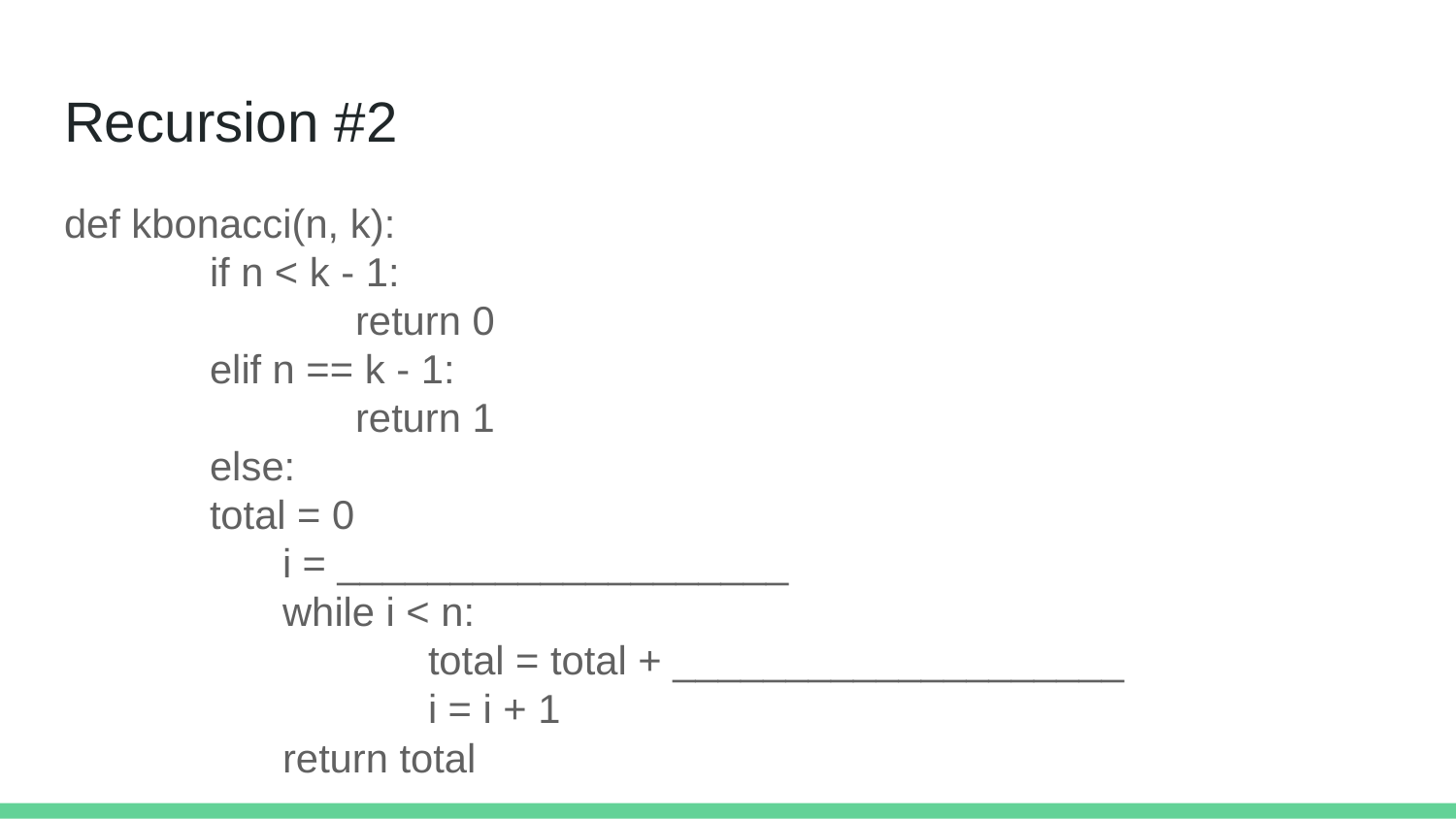

# Recursion #2

def kbonacci(n, k):
	if n < k - 1:
		return 0
	elif n == k - 1:
		return 1
	else:
total = 0
	i = ____________________
	while i < n:
		total = total + ____________________
		i = i + 1
	return total